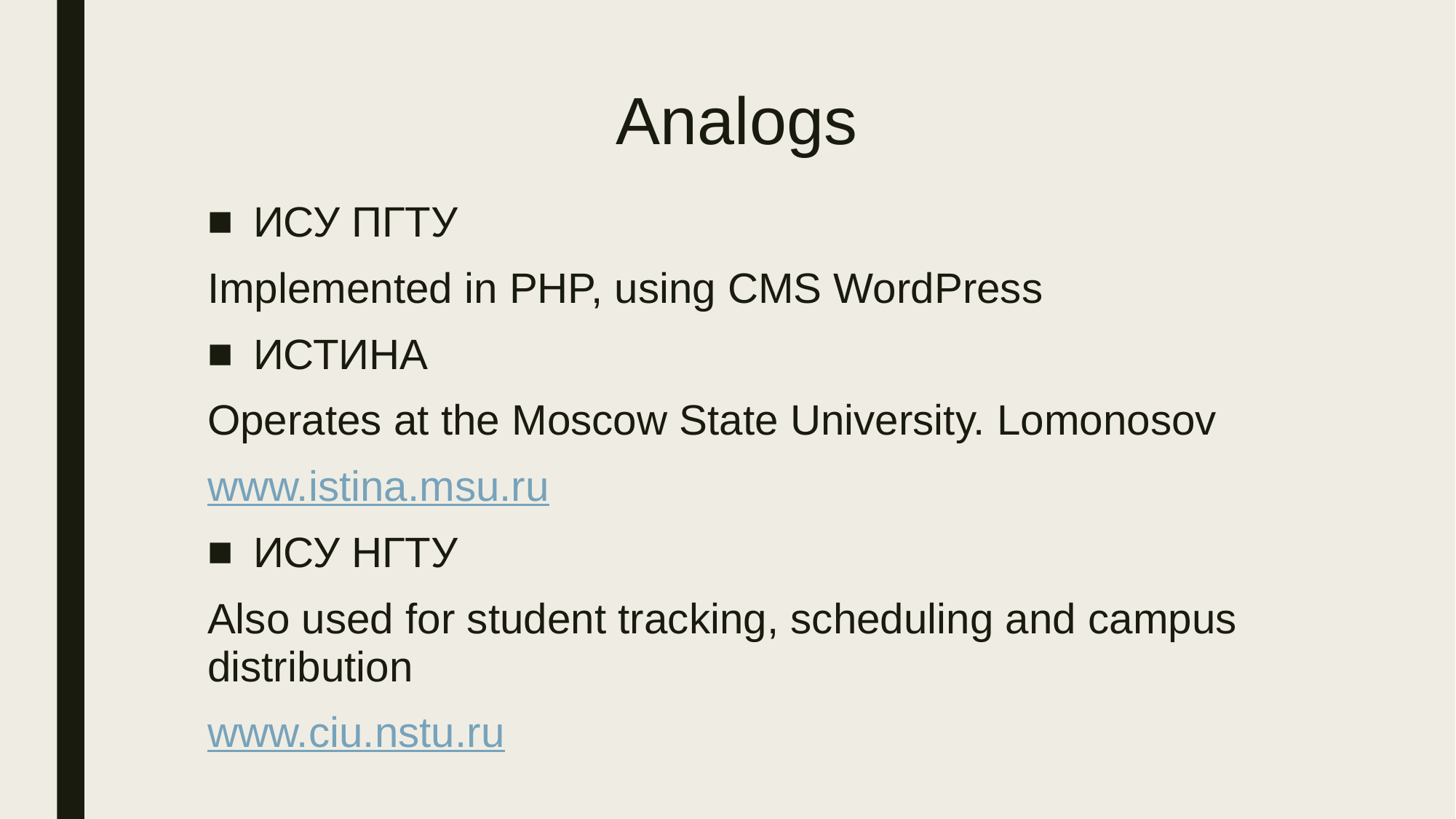

# Analogs
ИСУ ПГТУ
Implemented in PHP, using CMS WordPress
ИСТИНА
Operates at the Moscow State University. Lomonosov
www.istina.msu.ru
ИСУ НГТУ
Also used for student tracking, scheduling and campus distribution
www.ciu.nstu.ru